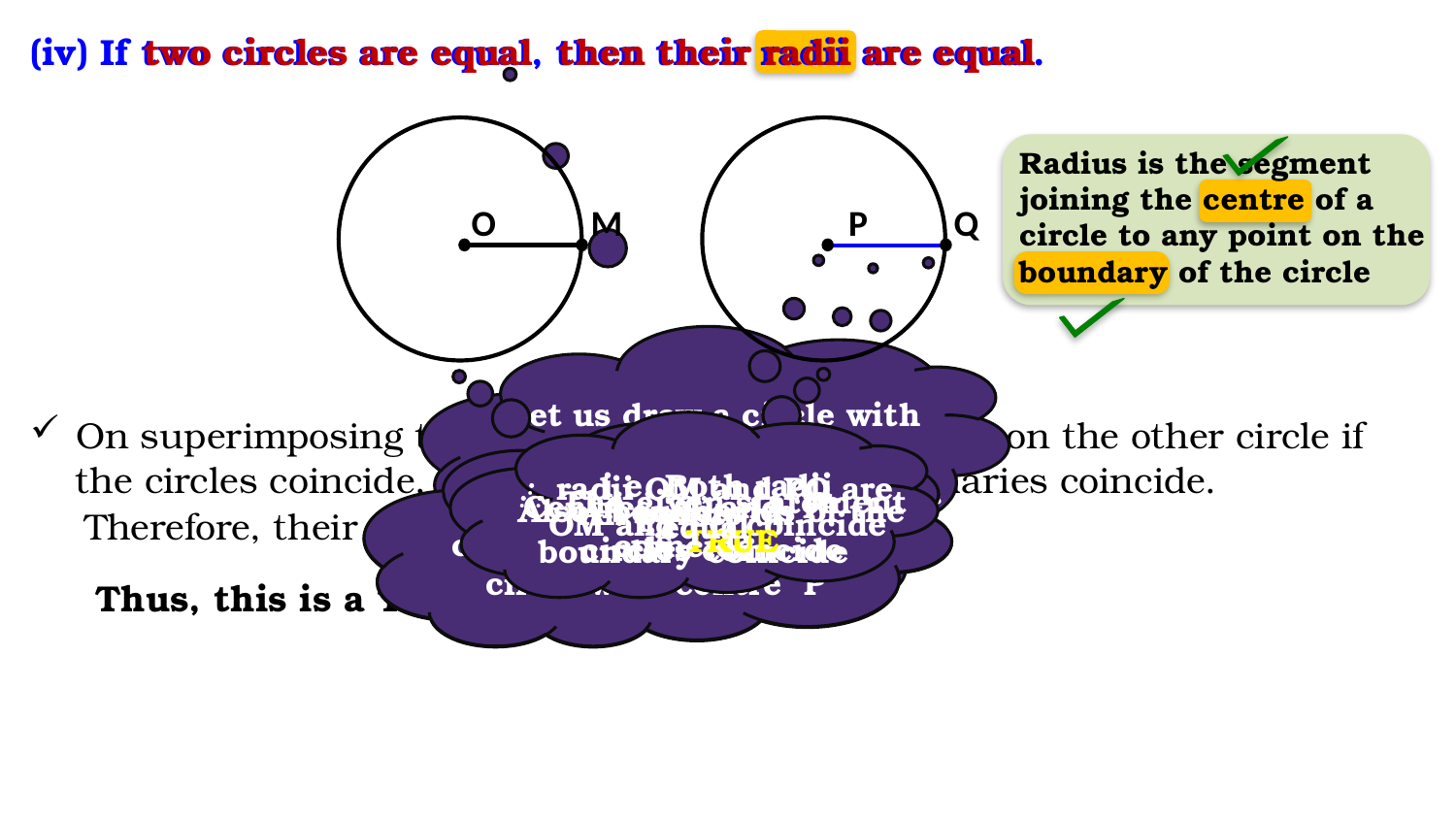

(iv) If two circles are equal, then their radii are equal.
two circles are equal
then their radii are equal

Radius is the segment joining the centre of a circle to any point on the boundary of the circle

O
M
P
Q

Let us draw a circle with centre ‘O’ and another equal circle with centre ‘P’.
On superimposing the region bounded by one circle on the other circle if

the circles coincide, then their centers and boundaries coincide.
i.e. Both radii
OM and PQ coincide
∴ radii OM and PQ are equal
The given statement
is TRUE
Let us superimpose
circle with centre ‘O’ on
circle with centre ‘P’
Centres ‘O’ and ‘P’
coincide
Also, boundaries of the circles coincide
All points on
boundary coincide
Therefore, their radii will be equal.
Thus, this is a True statement.